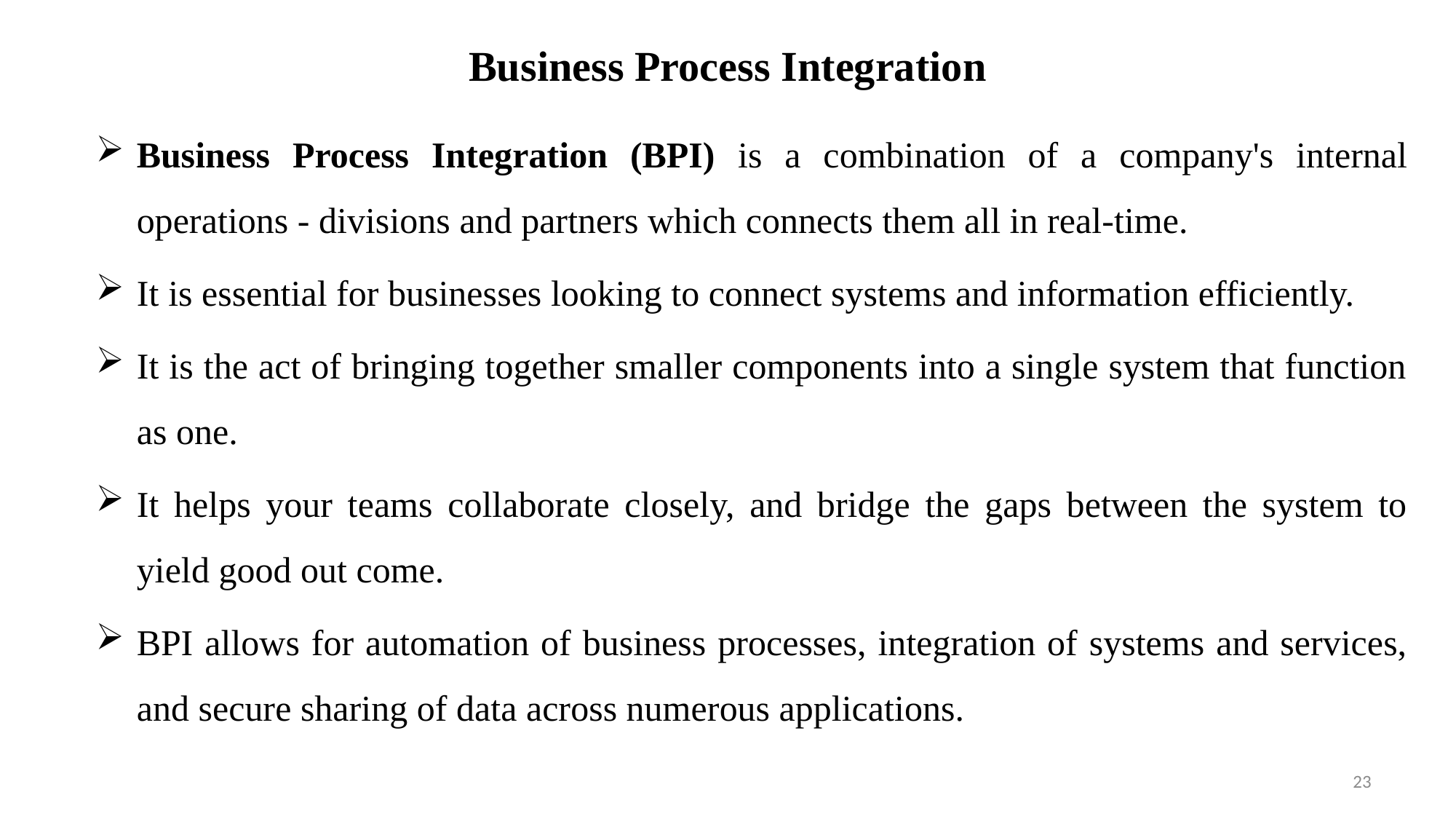

# Business Process Integration
Business Process Integration (BPI) is a combination of a company's internal operations - divisions and partners which connects them all in real-time.
It is essential for businesses looking to connect systems and information efficiently.
It is the act of bringing together smaller components into a single system that function as one.
It helps your teams collaborate closely, and bridge the gaps between the system to yield good out come.
BPI allows for automation of business processes, integration of systems and services, and secure sharing of data across numerous applications.
23